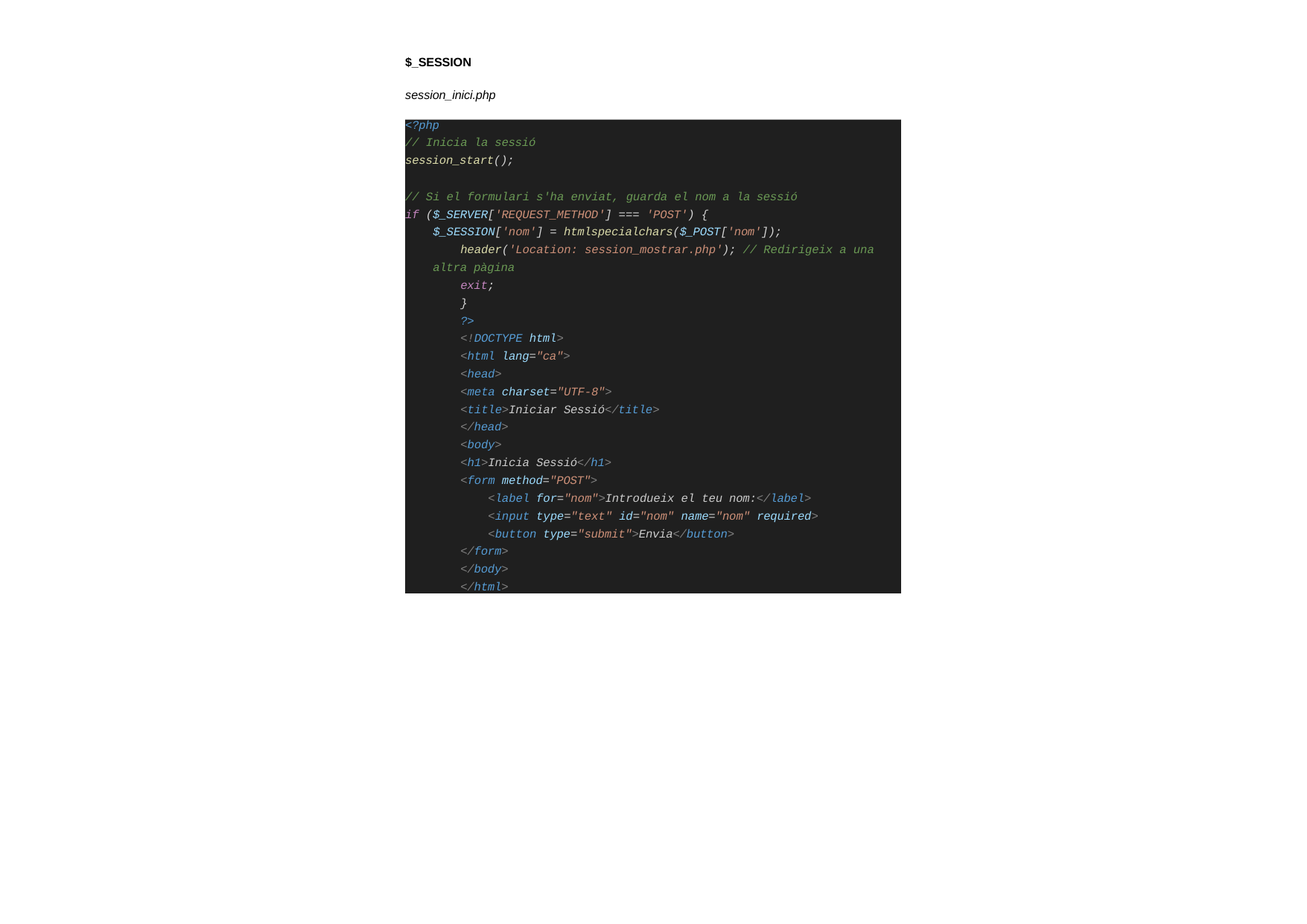

$_SESSION

session_inici.php
<?php
// Inicia la sessió session_start();

// Si el formulari s'ha enviat, guarda el nom a la sessió if ($_SERVER['REQUEST_METHOD'] === 'POST') {
$_SESSION['nom'] = htmlspecialchars($_POST['nom']);
header('Location: session_mostrar.php'); // Redirigeix a una altra pàgina
exit;
}
?>
<!DOCTYPE html>
<html lang="ca">
<head>
<meta charset="UTF-8">
<title>Iniciar Sessió</title>
</head>
<body>
<h1>Inicia Sessió</h1>
<form method="POST">
<label for="nom">Introdueix el teu nom:</label>
<input type="text" id="nom" name="nom" required>
<button type="submit">Envia</button>
</form>
</body>
</html>